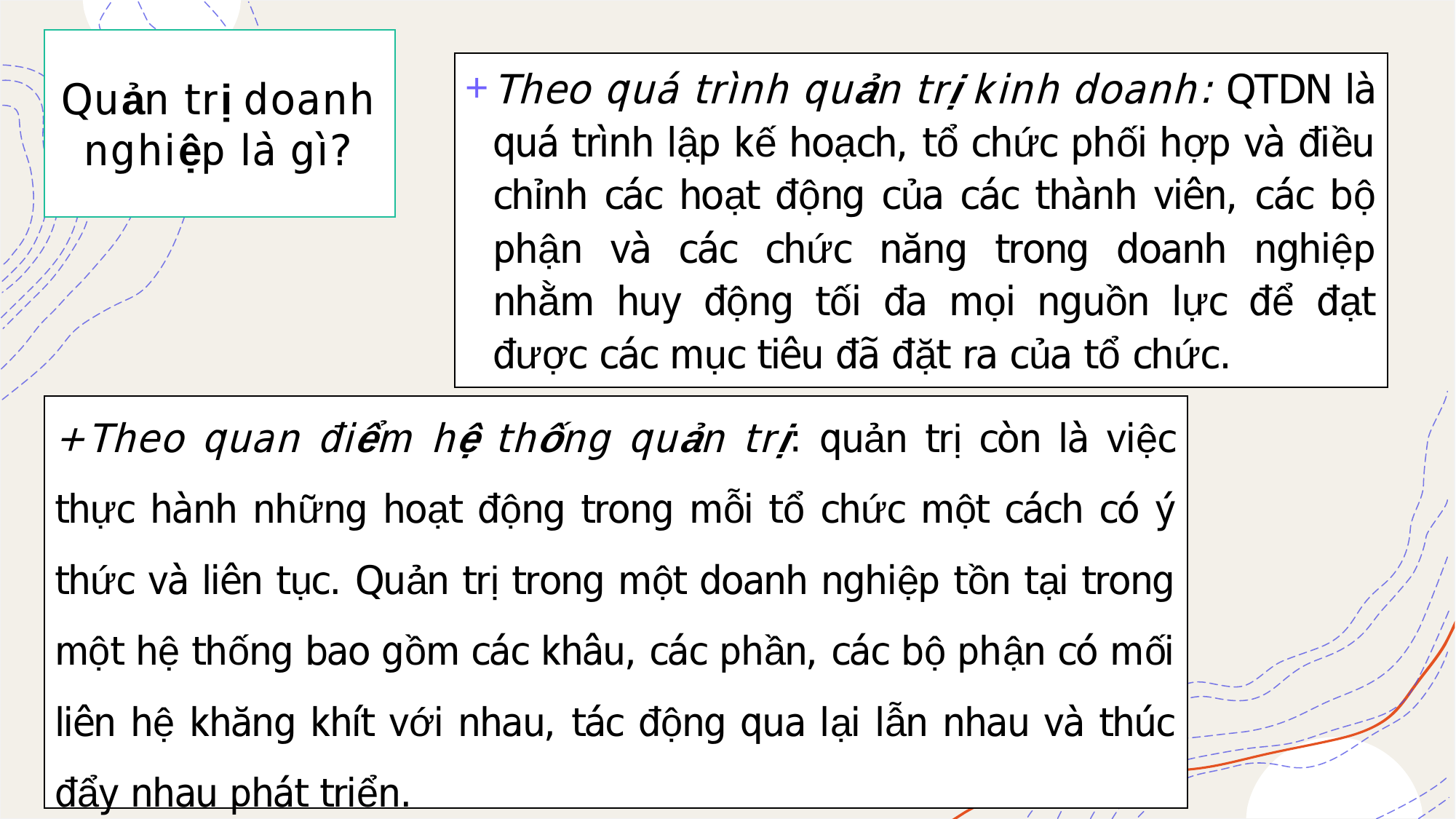

Quản trị doanh nghiệp là gì?
Theo quá trình quản trị kinh doanh: QTDN là quá trình lập kế hoạch, tổ chức phối hợp và điều chỉnh các hoạt động của các thành viên, các bộ phận và các chức năng trong doanh nghiệp nhằm huy động tối đa mọi nguồn lực để đạt được các mục tiêu đã đặt ra của tổ chức.

+Theo quan điểm hệ thống quản trị: quản trị còn là việc thực hành những hoạt động trong mỗi tổ chức một cách có ý thức và liên tục. Quản trị trong một doanh nghiệp tồn tại trong một hệ thống bao gồm các khâu, các phần, các bộ phận có mối liên hệ khăng khít với nhau, tác động qua lại lẫn nhau và thúc đẩy nhau phát triển.